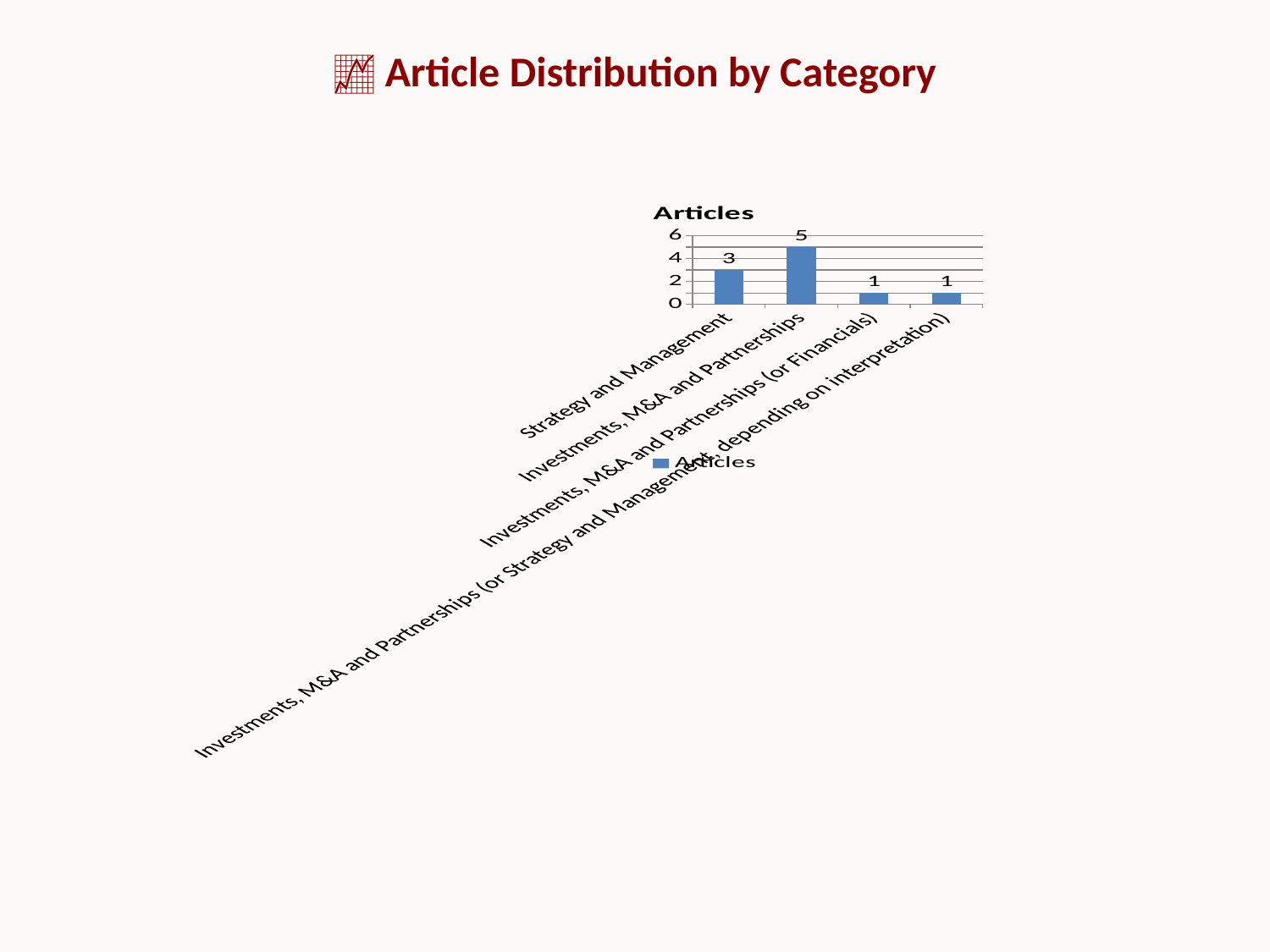

📈 Article Distribution by Category

### Chart

| Category | Articles |
|---|---|
| Strategy and Management | 3.0 |
| Investments, M&A and Partnerships | 5.0 |
| Investments, M&A and Partnerships (or Financials) | 1.0 |
| Investments, M&A and Partnerships (or Strategy and Management, depending on interpretation) | 1.0 |